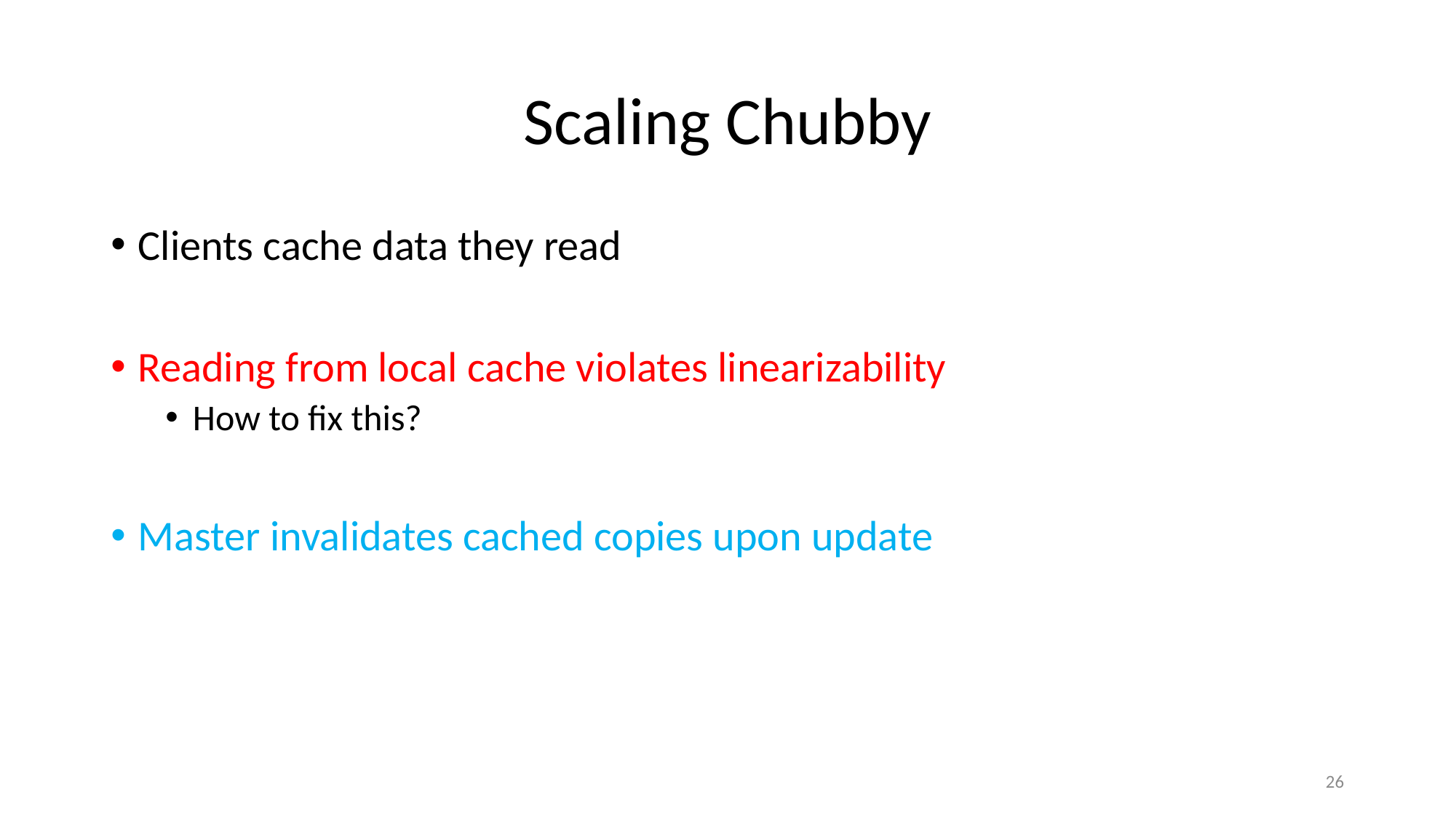

# Scaling Chubby
Clients cache data they read

Reading from local cache violates linearizability
How to fix this?

Master invalidates cached copies upon update
26